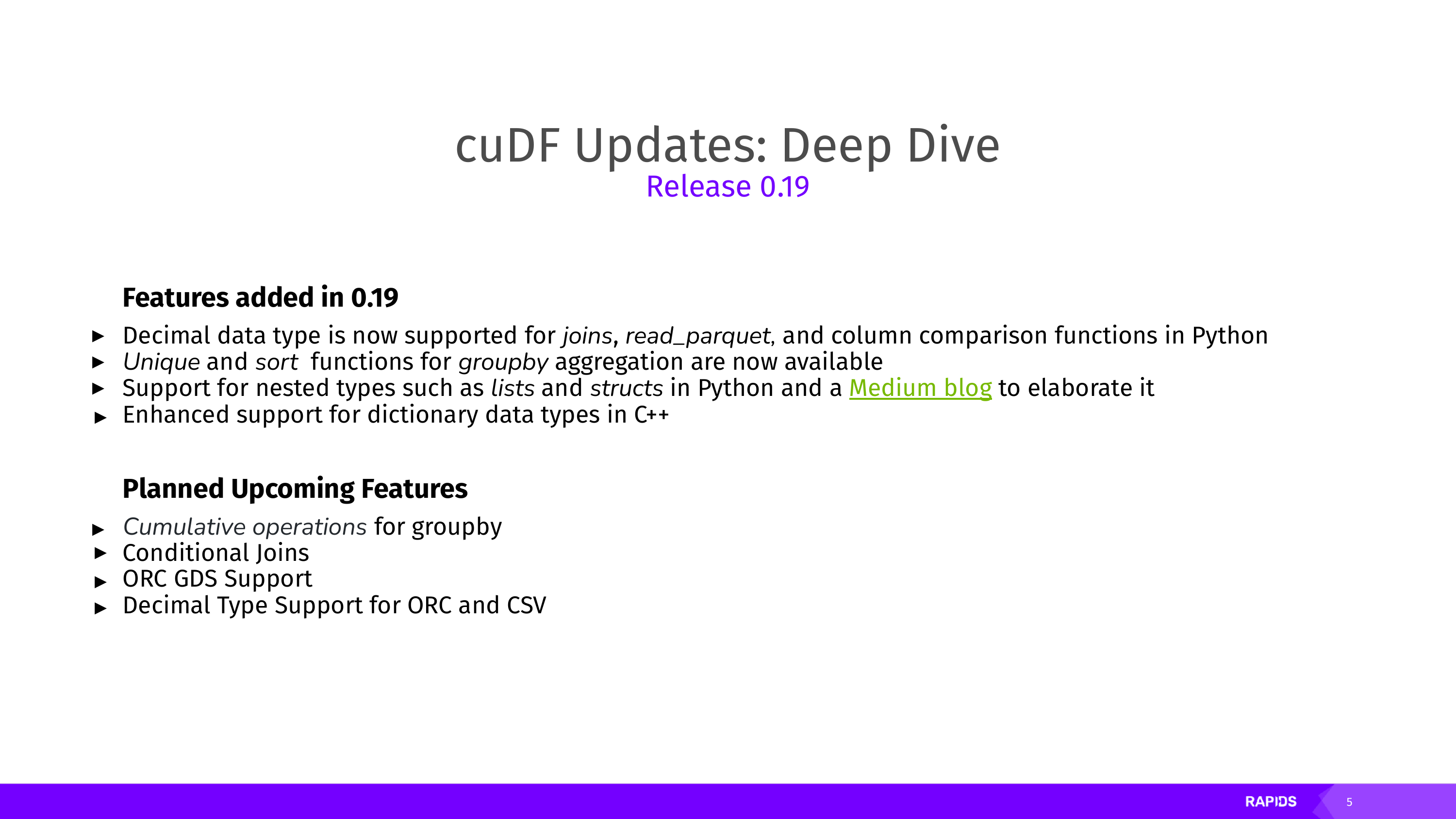

# cuDF Updates: Deep Dive
Release 0.19
Features added in 0.19
Decimal data type is now supported for joins, read_parquet, and column comparison functions in Python
Unique and sort  functions for groupby aggregation are now available
Support for nested types such as lists and structs in Python and a Medium blog to elaborate it
Enhanced support for dictionary data types in C++

Planned Upcoming Features
Cumulative operations for groupby
Conditional Joins
ORC GDS Support
Decimal Type Support for ORC and CSV